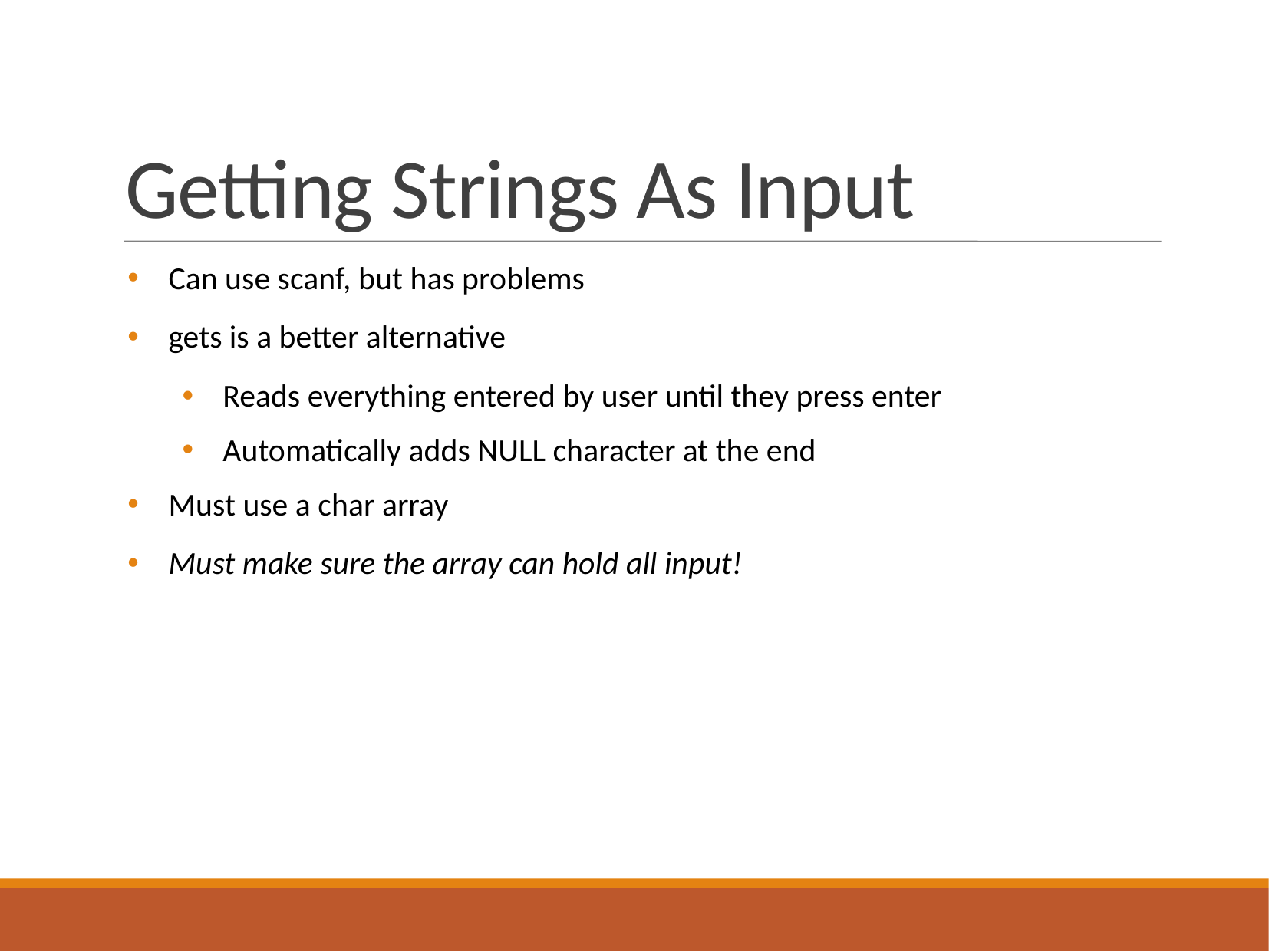

Getting Strings As Input
Can use scanf, but has problems
gets is a better alternative
Reads everything entered by user until they press enter
Automatically adds NULL character at the end
Must use a char array
Must make sure the array can hold all input!